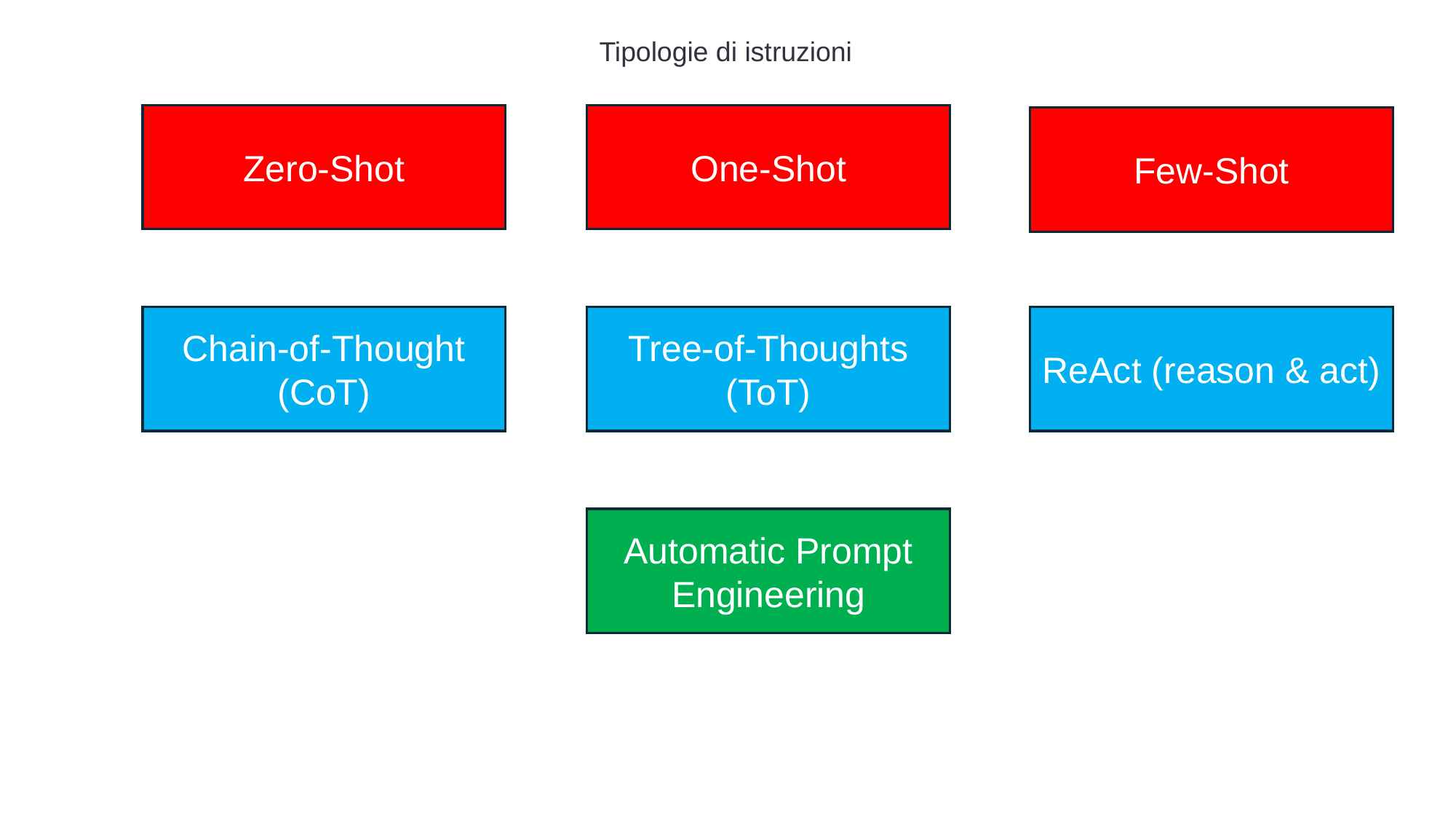

Tipologie di istruzioni
One-Shot
Zero-Shot
Few-Shot
Chain-of-Thought (CoT)
Tree-of-Thoughts (ToT)
ReAct (reason & act)
Automatic Prompt Engineering